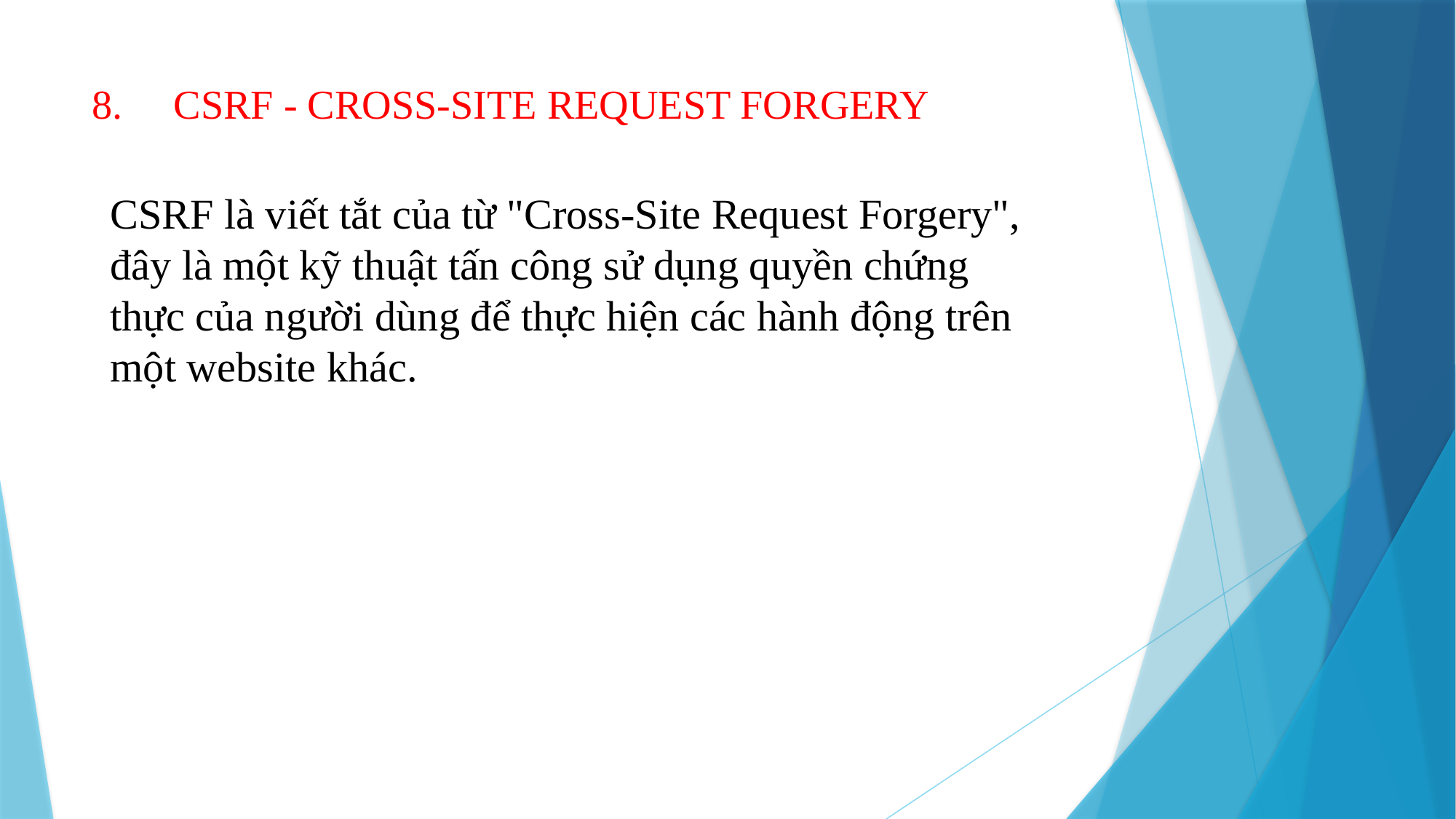

# 8.	CSRF - CROSS-SITE REQUEST FORGERY
CSRF là viết tắt của từ "Cross-Site Request Forgery", đây là một kỹ thuật tấn công sử dụng quyền chứng thực của người dùng để thực hiện các hành động trên một website khác.